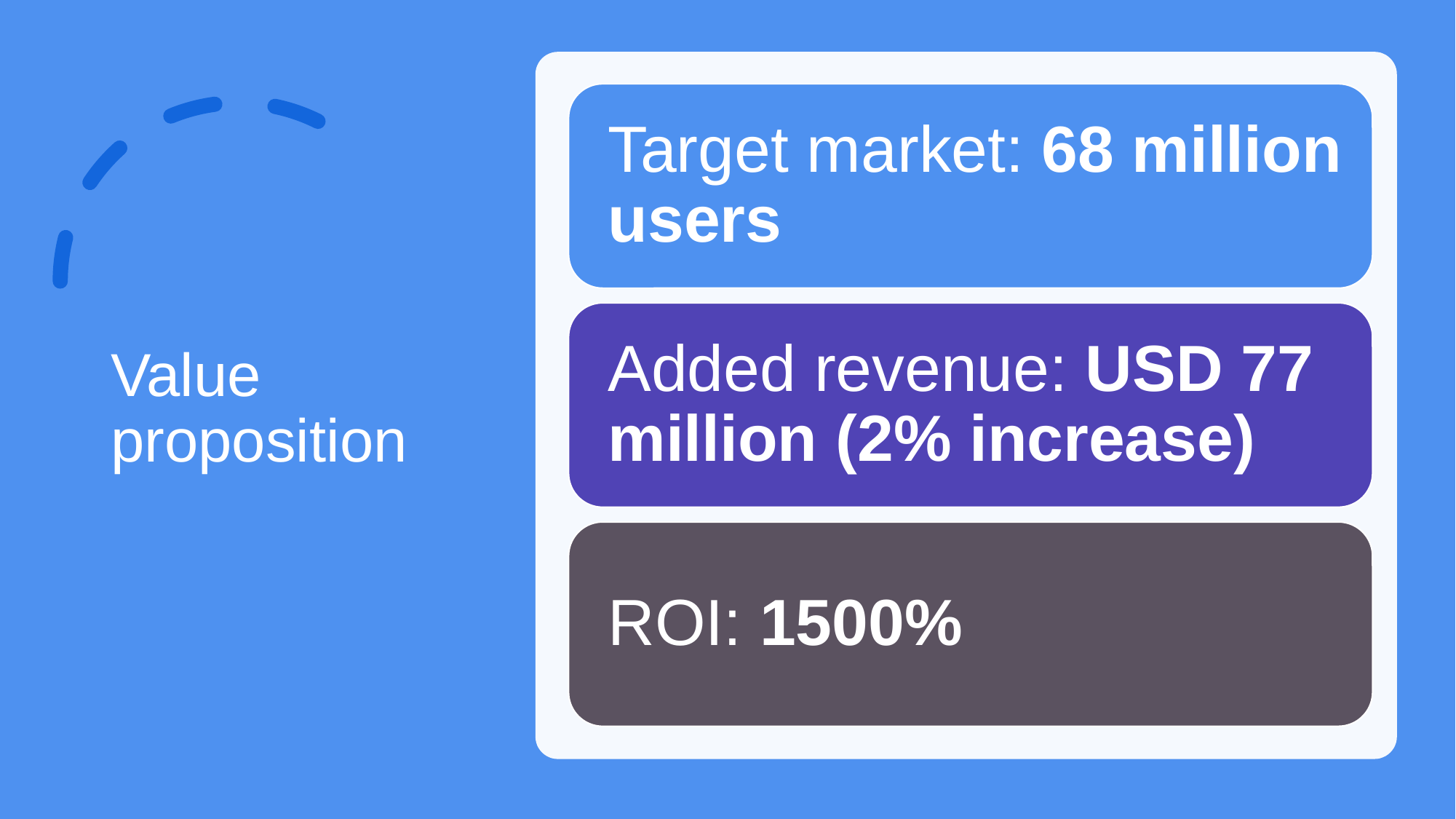

Target market: 68 million users
Added revenue: USD 77 million (2% increase)
ROI: 1500%
# Value proposition